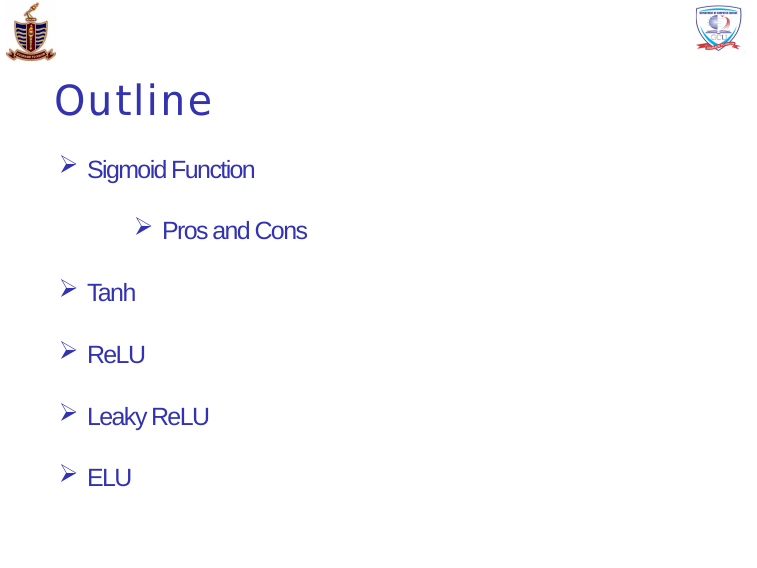

Outline
Sigmoid Function
Pros and Cons
Tanh
ReLU
Leaky ReLU
ELU